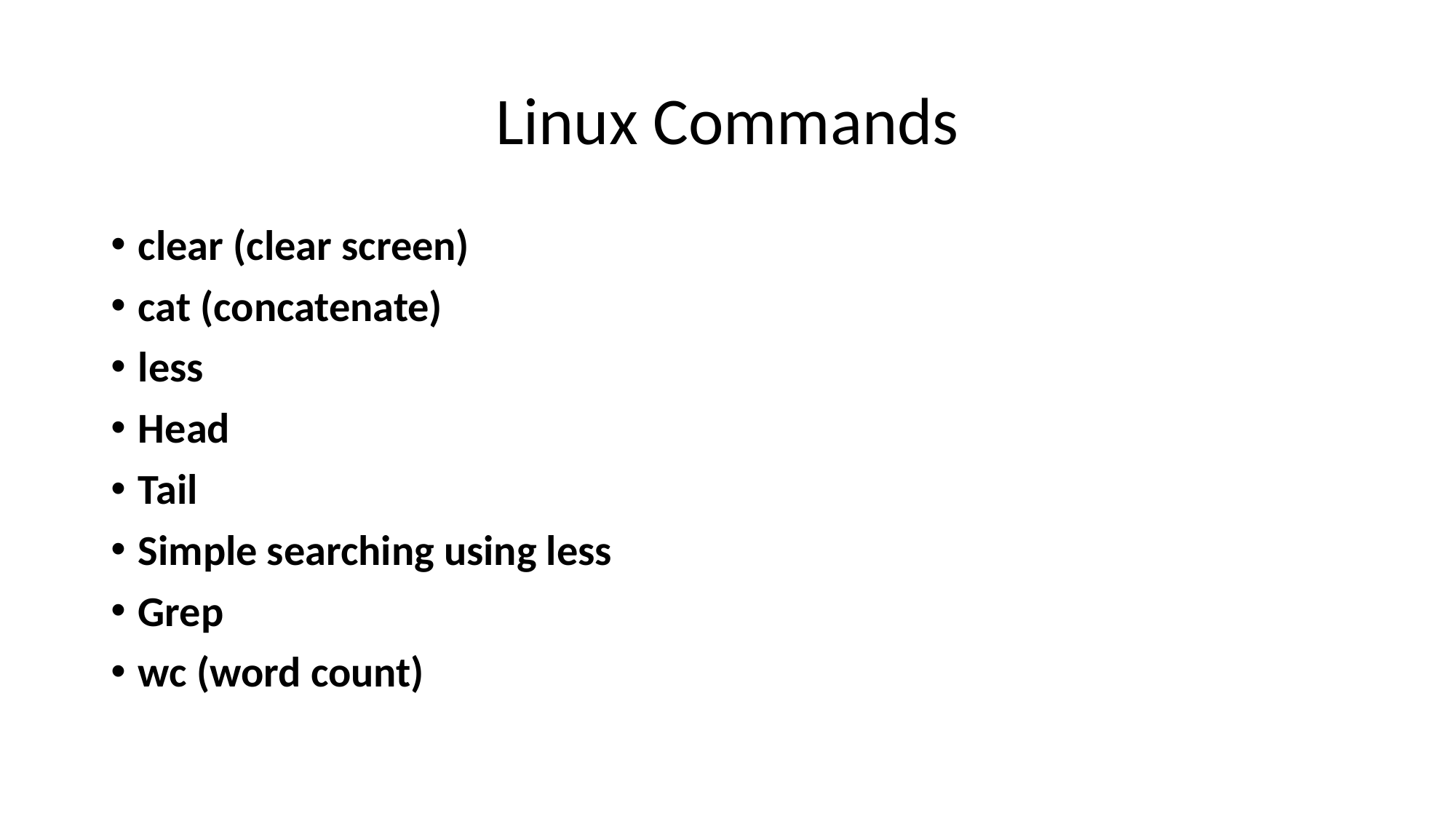

# Linux Commands
clear (clear screen)
cat (concatenate)
less
Head
Tail
Simple searching using less
Grep
wc (word count)